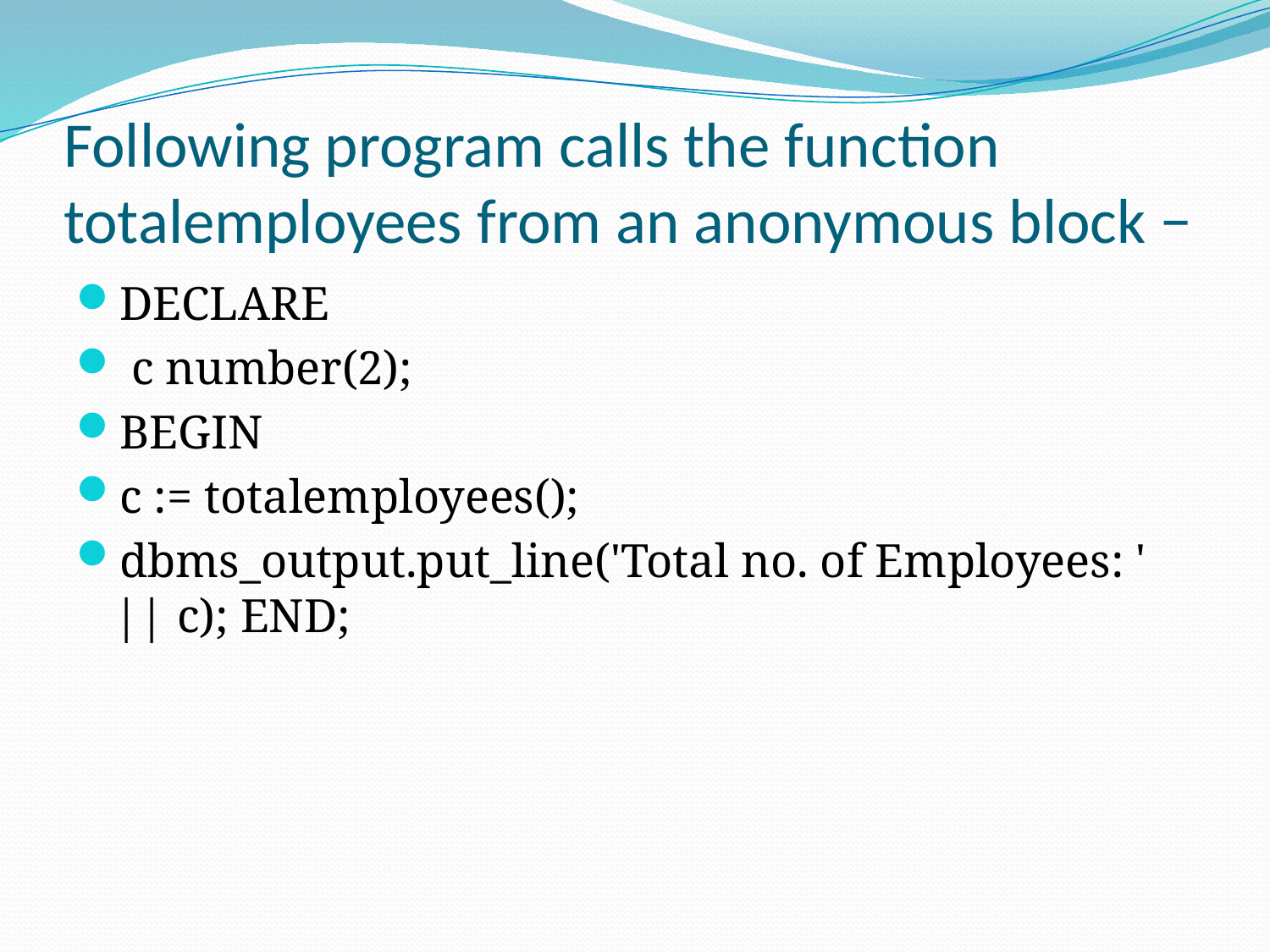

# Following program calls the function totalemployees from an anonymous block −
DECLARE
 c number(2);
BEGIN
c := totalemployees();
dbms_output.put_line('Total no. of Employees: ' || c); END;